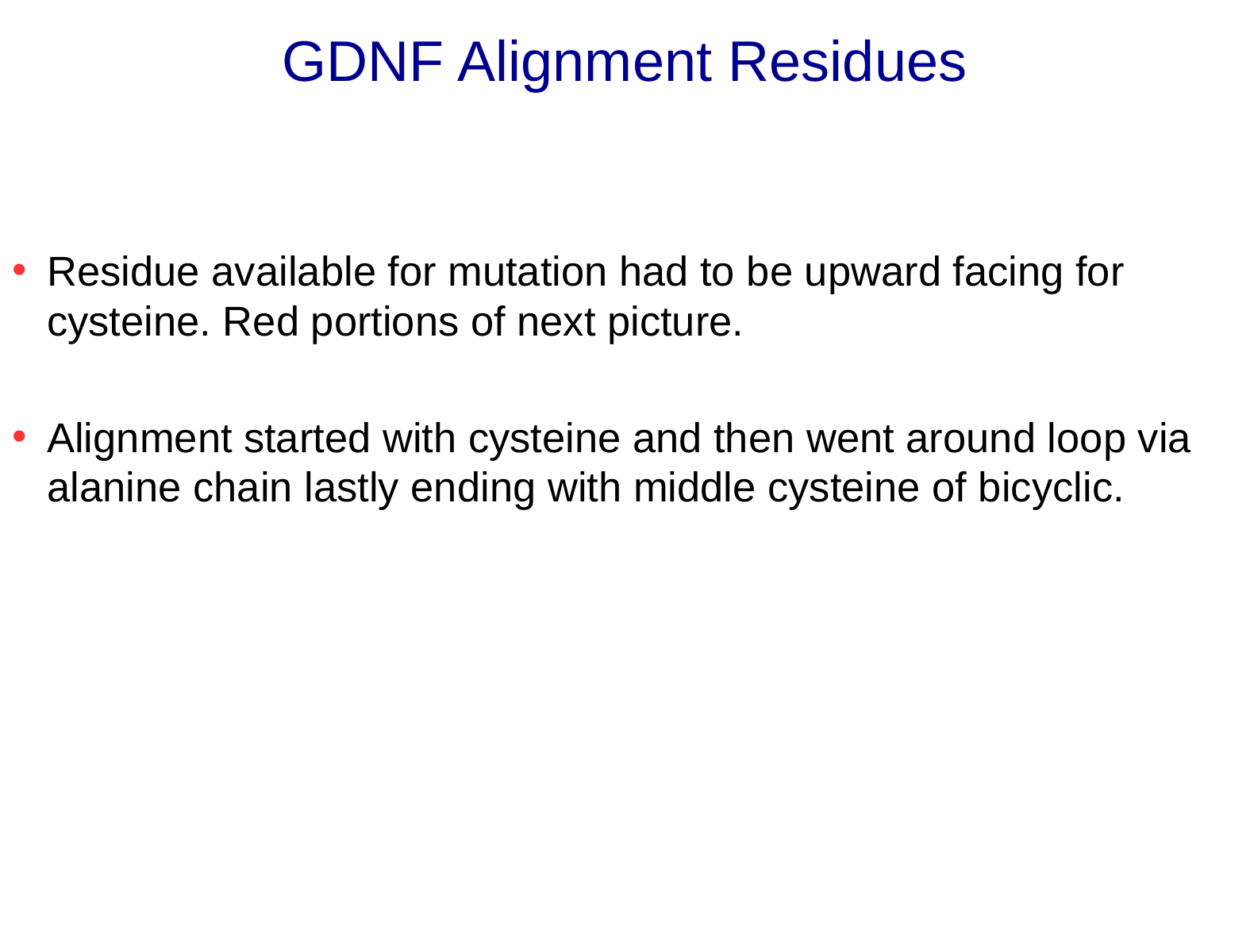

# GDNF Alignment Residues

Residue available for mutation had to be upward facing for cysteine. Red portions of next picture.

Alignment started with cysteine and then went around loop via alanine chain lastly ending with middle cysteine of bicyclic.